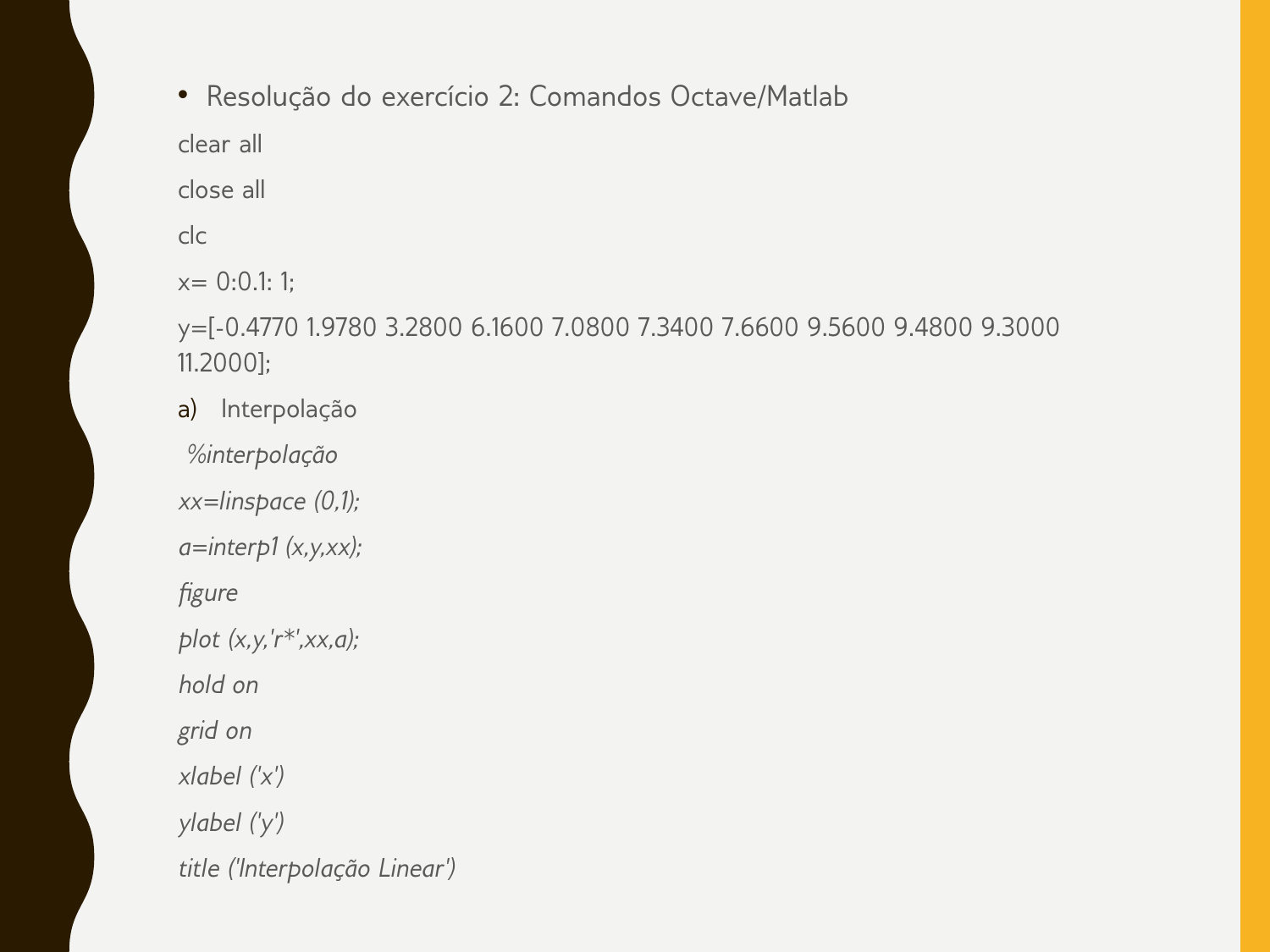

Resolução do exercício 2: Comandos Octave/Matlab
clear all
close all
clc
x= 0:0.1: 1;
y=[-0.4770 1.9780 3.2800 6.1600 7.0800 7.3400 7.6600 9.5600 9.4800 9.3000 11.2000];
Interpolação
 %interpolação
xx=linspace (0,1);
a=interp1 (x,y,xx);
figure
plot (x,y,'r*',xx,a);
hold on
grid on
xlabel ('x')
ylabel ('y')
title ('Interpolação Linear')